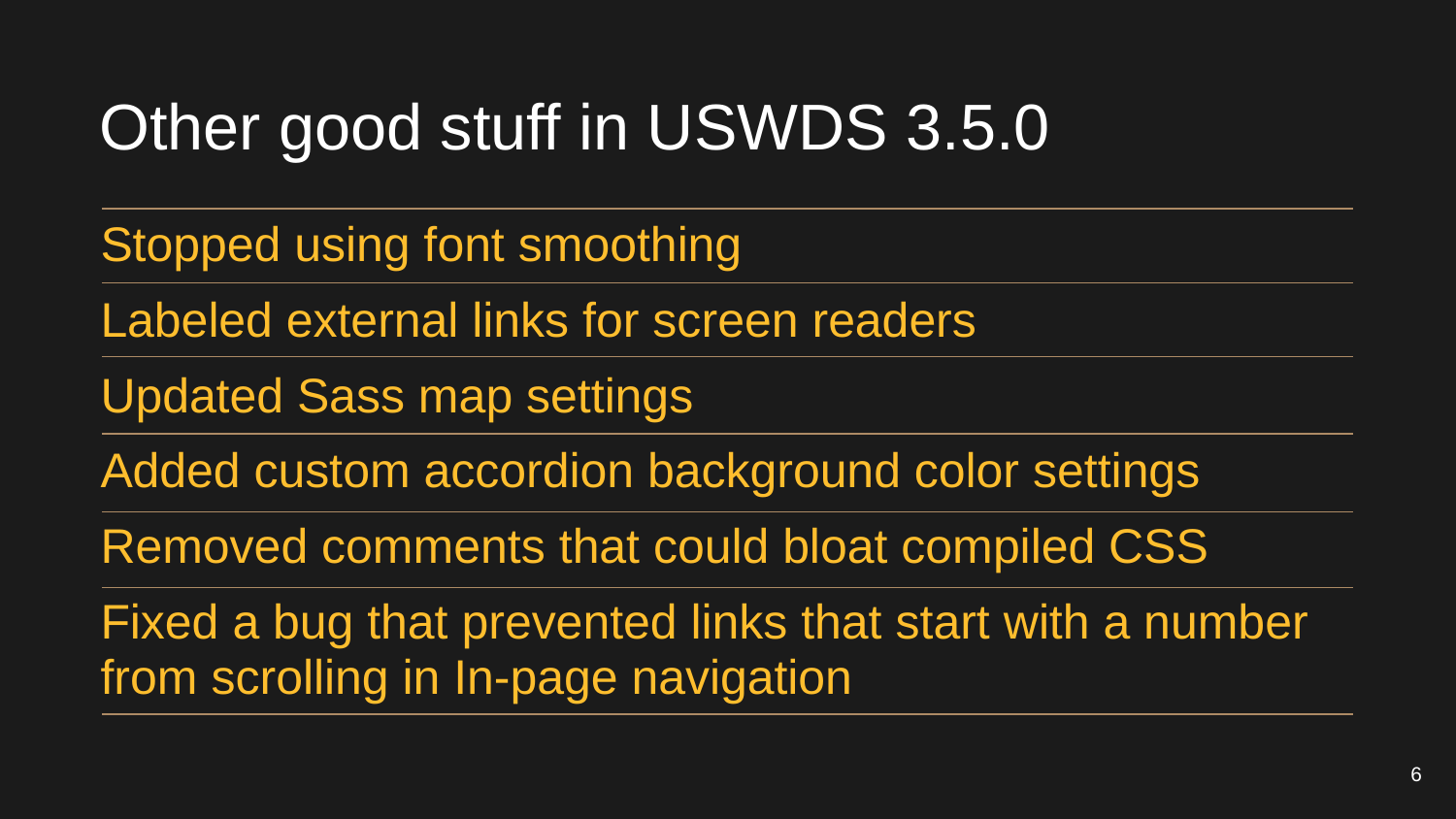

# Other good stuff in USWDS 3.5.0
Stopped using font smoothing
Labeled external links for screen readers
Updated Sass map settings
Added custom accordion background color settings
Removed comments that could bloat compiled CSS
Fixed a bug that prevented links that start with a number from scrolling in In-page navigation

6